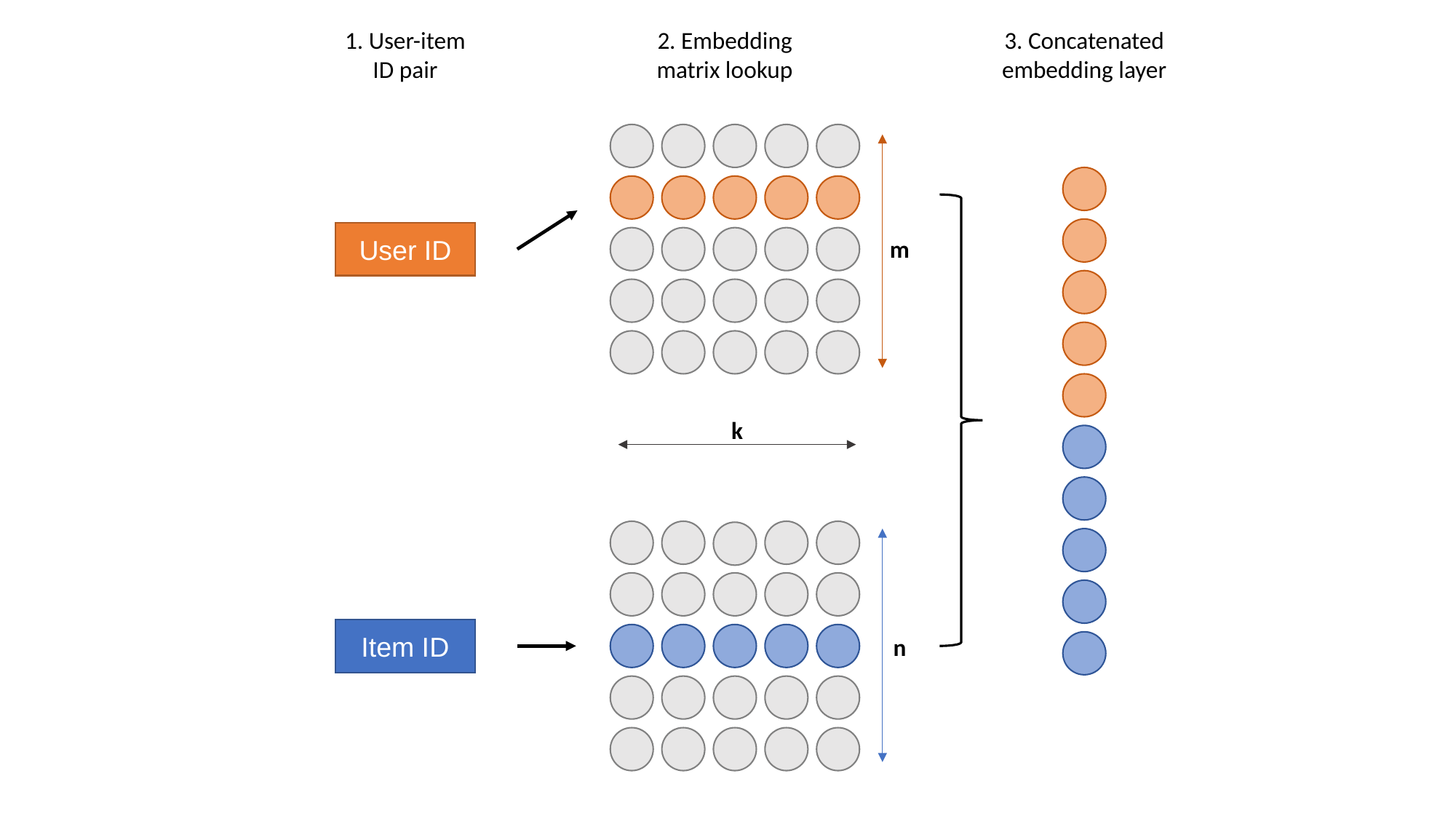

1. User-item ID pair
2. Embedding matrix lookup
3. Concatenated embedding layer

User ID
m
k

Item ID
n